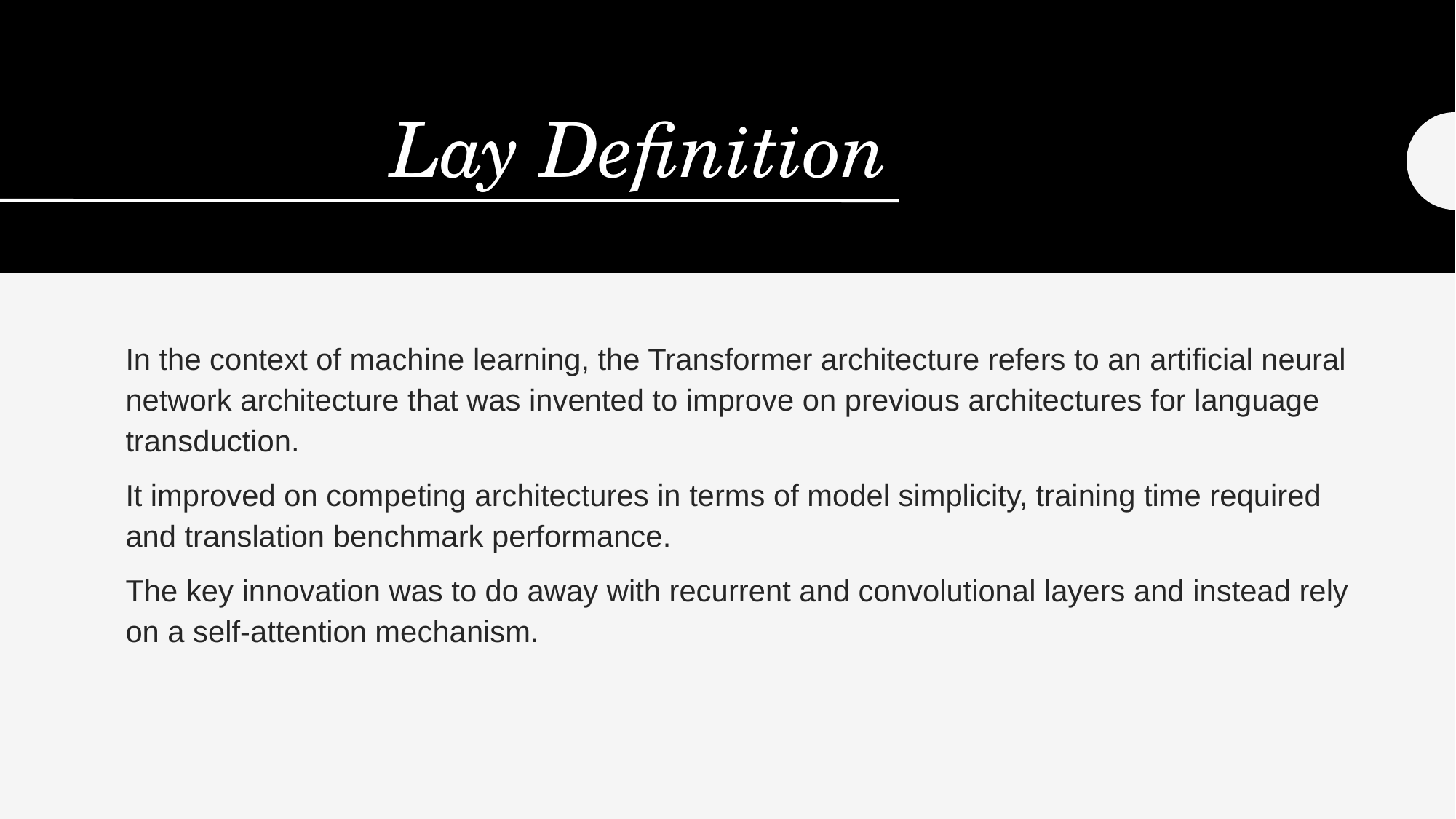

# Lay Definition

In the context of machine learning, the Transformer architecture refers to an artificial neural network architecture that was invented to improve on previous architectures for language transduction.
It improved on competing architectures in terms of model simplicity, training time required and translation benchmark performance.
The key innovation was to do away with recurrent and convolutional layers and instead rely on a self-attention mechanism.